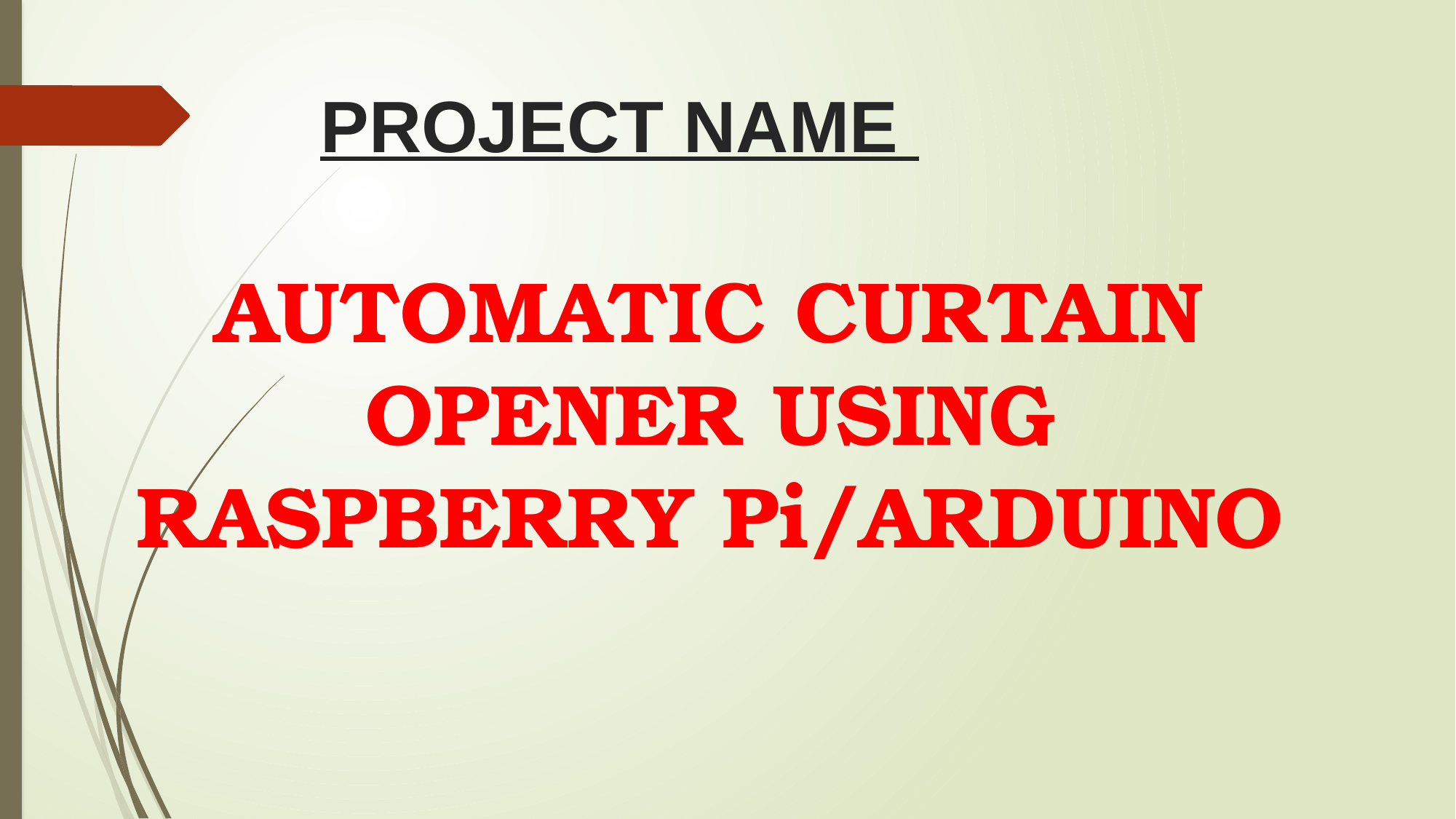

# PROJECT NAME
AUTOMATIC CURTAIN OPENER USING RASPBERRY Pi/ARDUINO